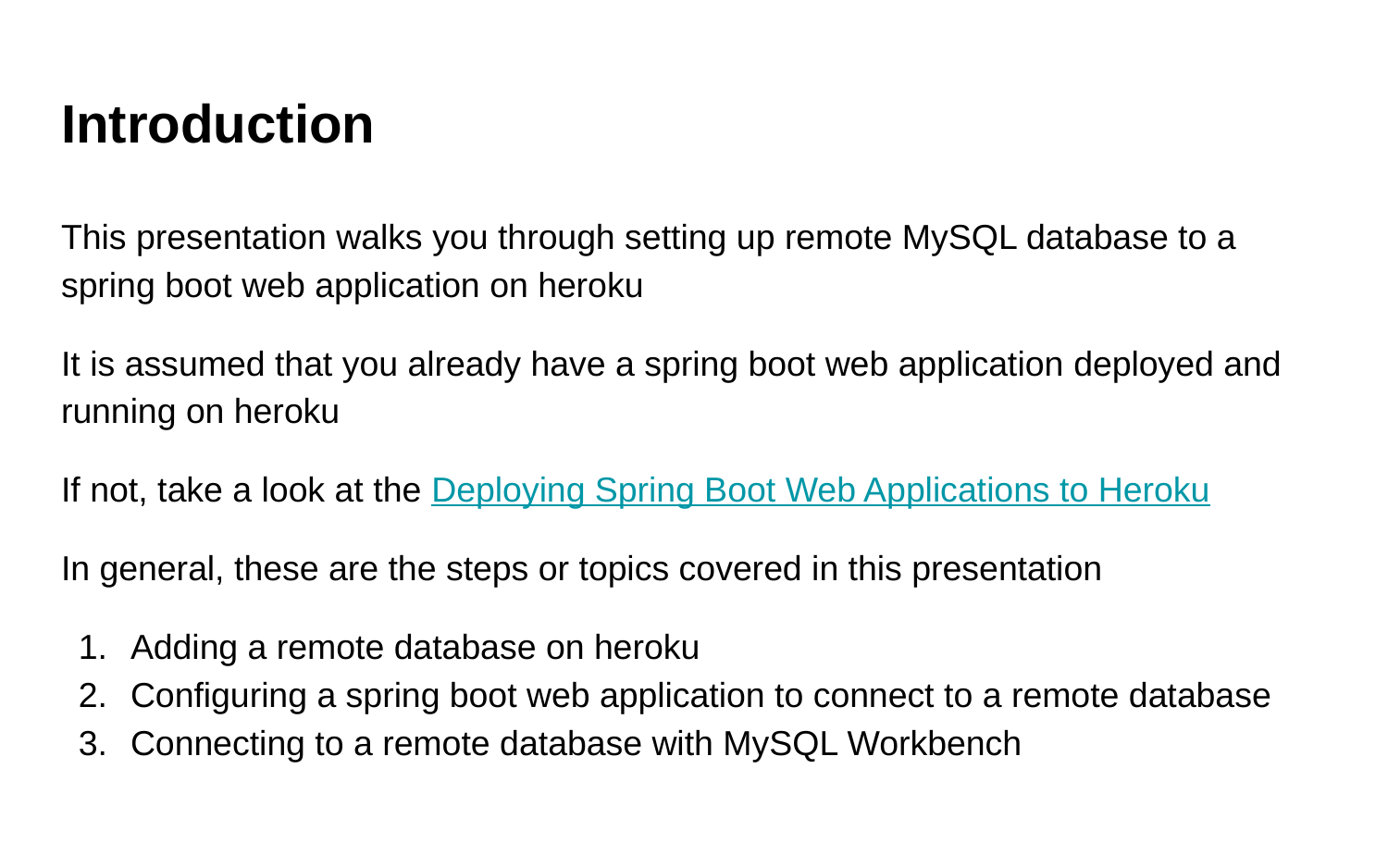

# Introduction
This presentation walks you through setting up remote MySQL database to a spring boot web application on heroku
It is assumed that you already have a spring boot web application deployed and running on heroku
If not, take a look at the Deploying Spring Boot Web Applications to Heroku
In general, these are the steps or topics covered in this presentation
Adding a remote database on heroku
Configuring a spring boot web application to connect to a remote database
Connecting to a remote database with MySQL Workbench